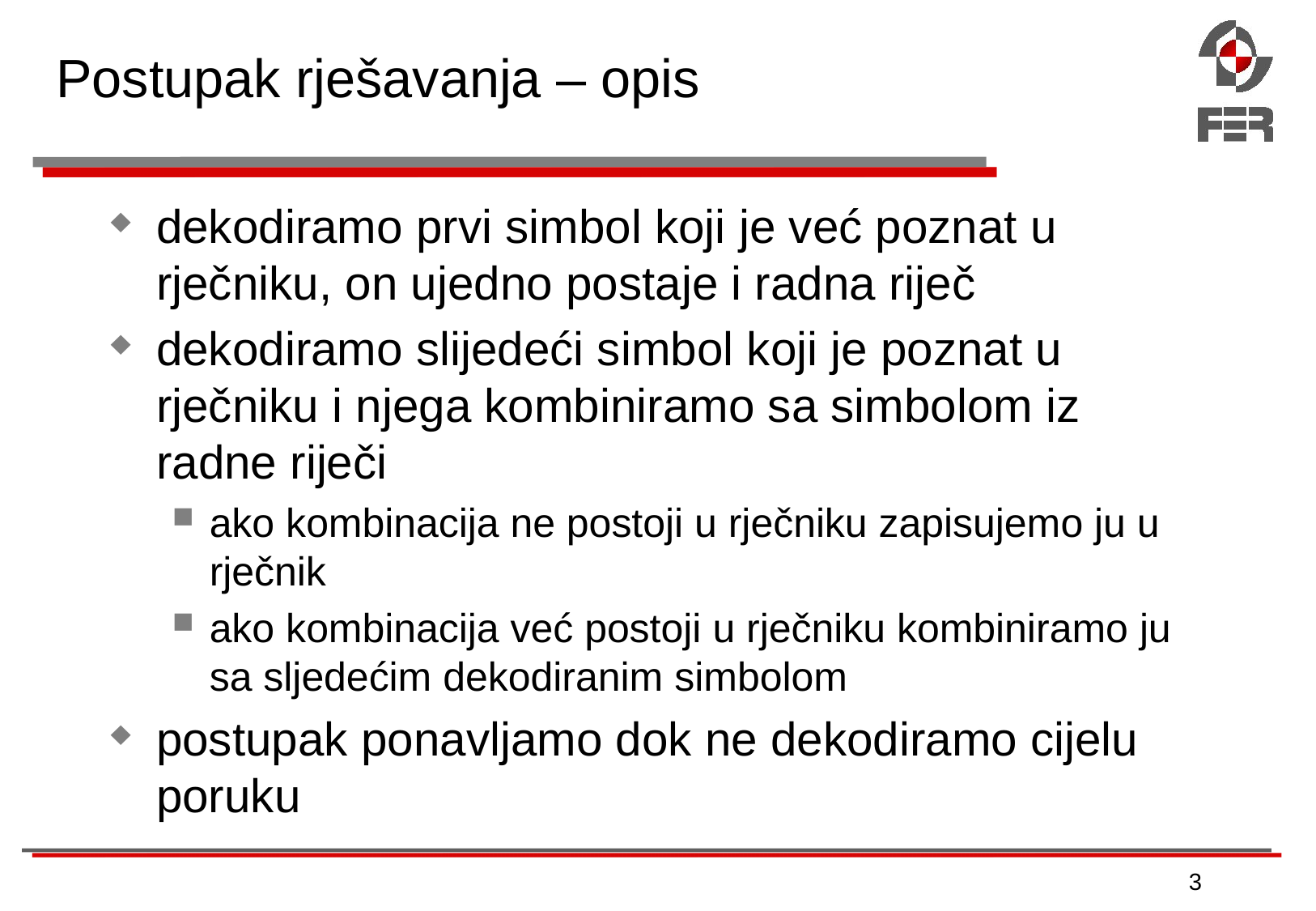

# Postupak rješavanja – opis
dekodiramo prvi simbol koji je već poznat u rječniku, on ujedno postaje i radna riječ
dekodiramo slijedeći simbol koji je poznat u rječniku i njega kombiniramo sa simbolom iz radne riječi
ako kombinacija ne postoji u rječniku zapisujemo ju u rječnik
ako kombinacija već postoji u rječniku kombiniramo ju sa sljedećim dekodiranim simbolom
postupak ponavljamo dok ne dekodiramo cijelu poruku
3